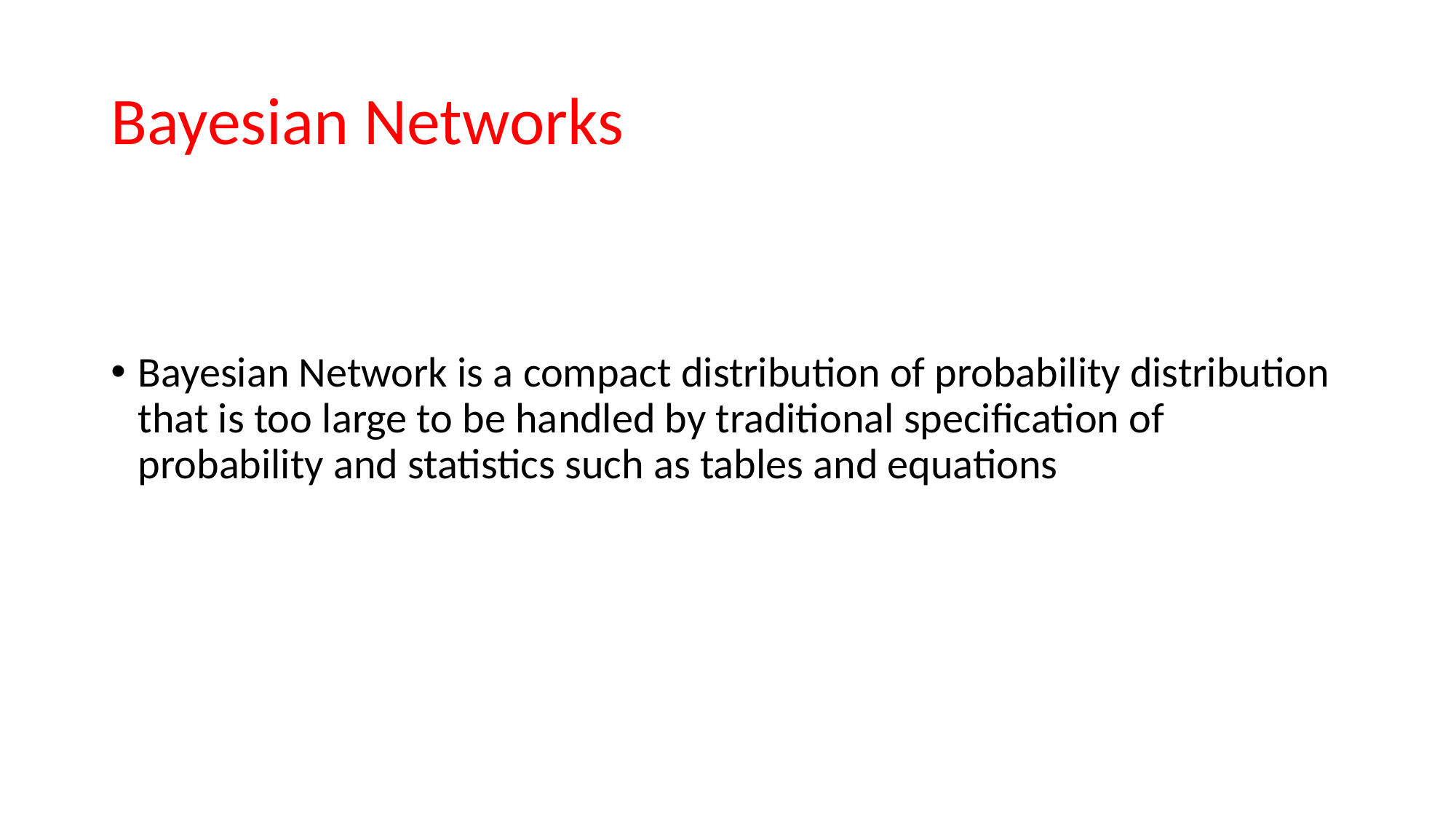

# Bayesian Networks

Bayesian Network is a compact distribution of probability distribution that is too large to be handled by traditional specification of probability and statistics such as tables and equations